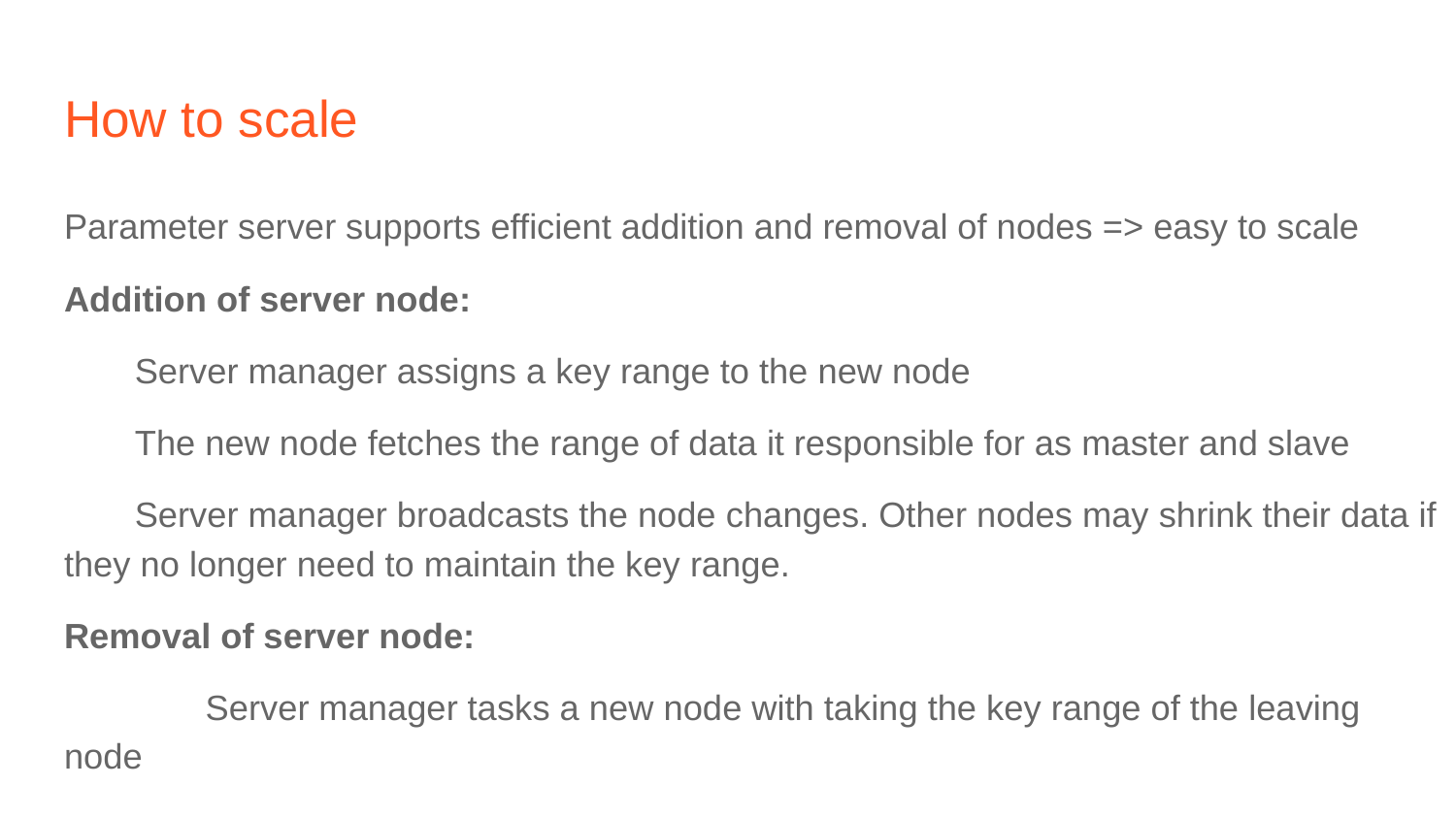

# How to scale
Parameter server supports efficient addition and removal of nodes => easy to scale
Addition of server node:
Server manager assigns a key range to the new node
The new node fetches the range of data it responsible for as master and slave
Server manager broadcasts the node changes. Other nodes may shrink their data if they no longer need to maintain the key range.
Removal of server node:
	Server manager tasks a new node with taking the key range of the leaving node